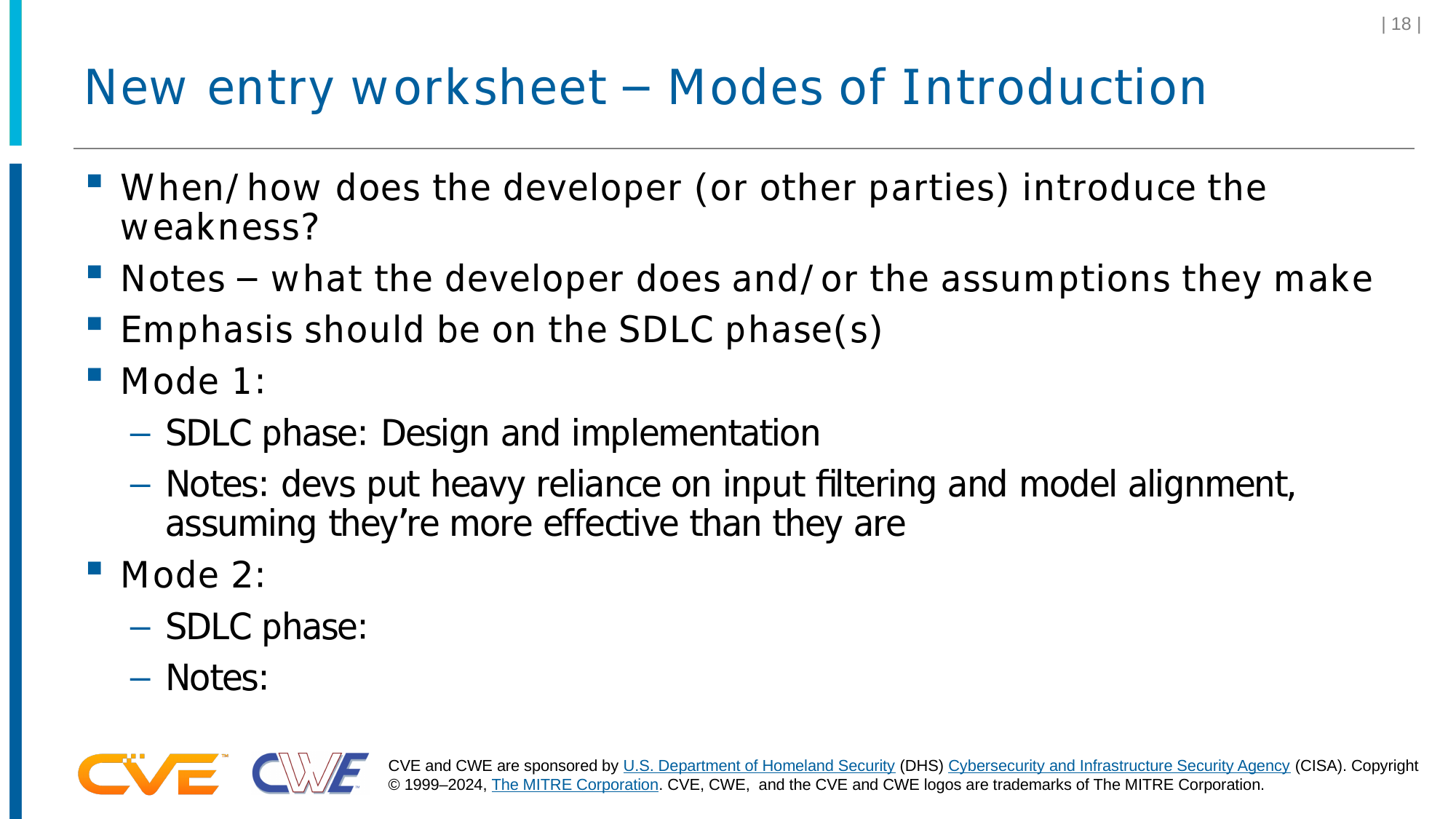

| 18 |
# New entry worksheet – Modes of Introduction
When/how does the developer (or other parties) introduce the weakness?
Notes – what the developer does and/or the assumptions they make
Emphasis should be on the SDLC phase(s)
Mode 1:
SDLC phase: Design and implementation
Notes: devs put heavy reliance on input filtering and model alignment, assuming they’re more effective than they are
Mode 2:
SDLC phase:
Notes: